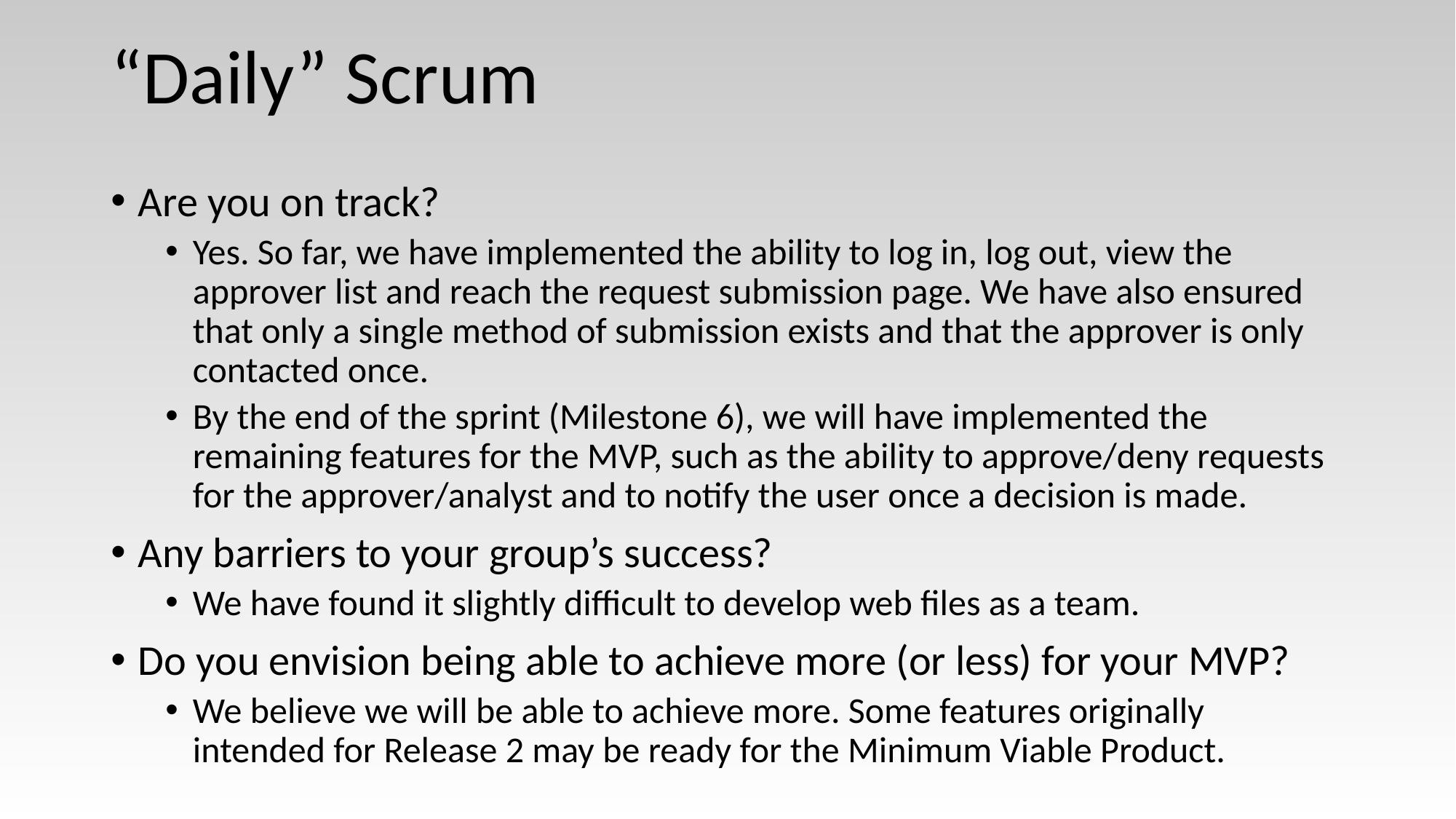

# “Daily” Scrum
Are you on track?
Yes. So far, we have implemented the ability to log in, log out, view the approver list and reach the request submission page. We have also ensured that only a single method of submission exists and that the approver is only contacted once.
By the end of the sprint (Milestone 6), we will have implemented the remaining features for the MVP, such as the ability to approve/deny requests for the approver/analyst and to notify the user once a decision is made.
Any barriers to your group’s success?
We have found it slightly difficult to develop web files as a team.
Do you envision being able to achieve more (or less) for your MVP?
We believe we will be able to achieve more. Some features originally intended for Release 2 may be ready for the Minimum Viable Product.